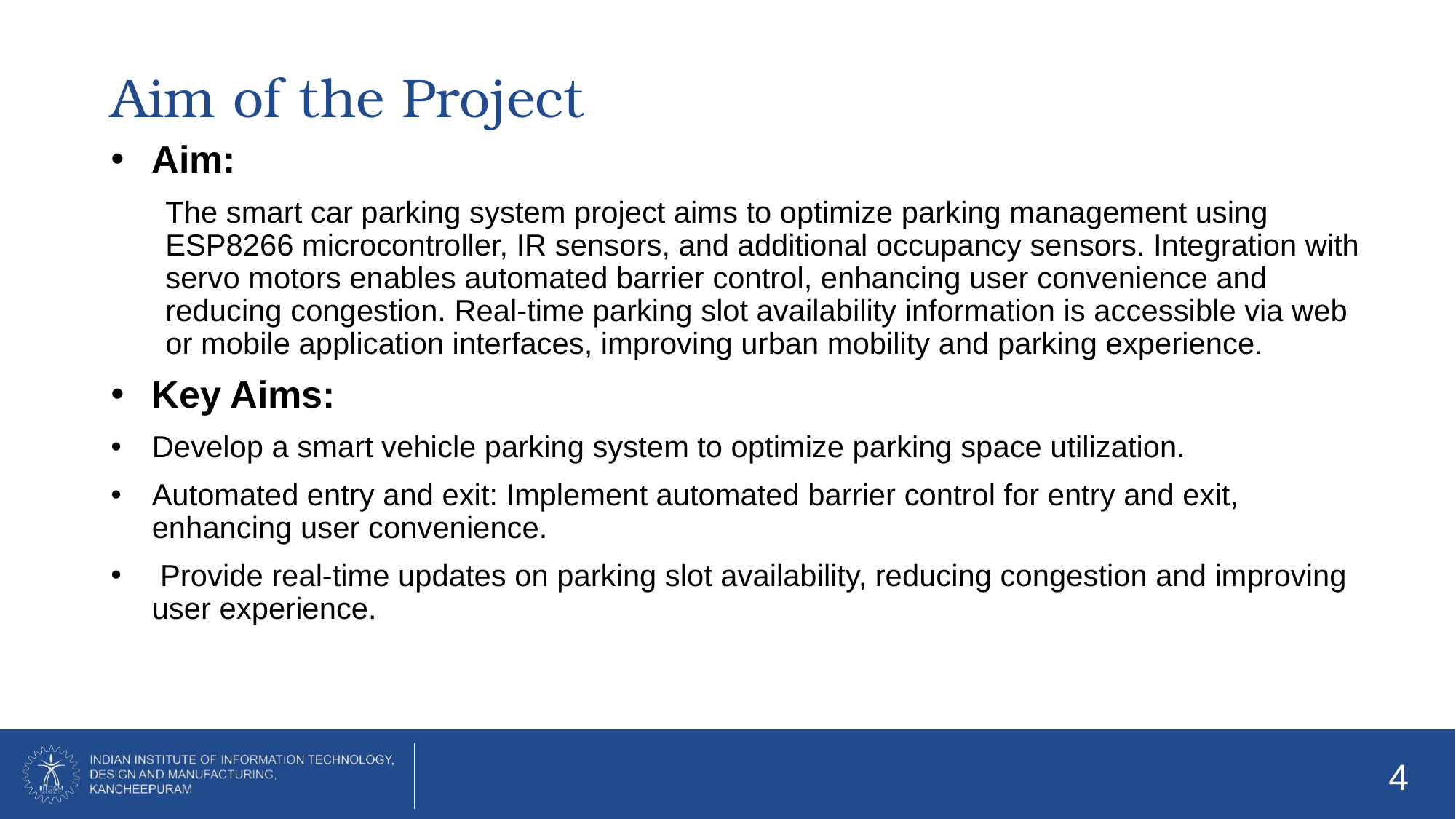

# Aim of the Project
Aim:
The smart car parking system project aims to optimize parking management using ESP8266 microcontroller, IR sensors, and additional occupancy sensors. Integration with servo motors enables automated barrier control, enhancing user convenience and reducing congestion. Real-time parking slot availability information is accessible via web or mobile application interfaces, improving urban mobility and parking experience.
Key Aims:
Develop a smart vehicle parking system to optimize parking space utilization.
Automated entry and exit: Implement automated barrier control for entry and exit, enhancing user convenience.
 Provide real-time updates on parking slot availability, reducing congestion and improving user experience.
4